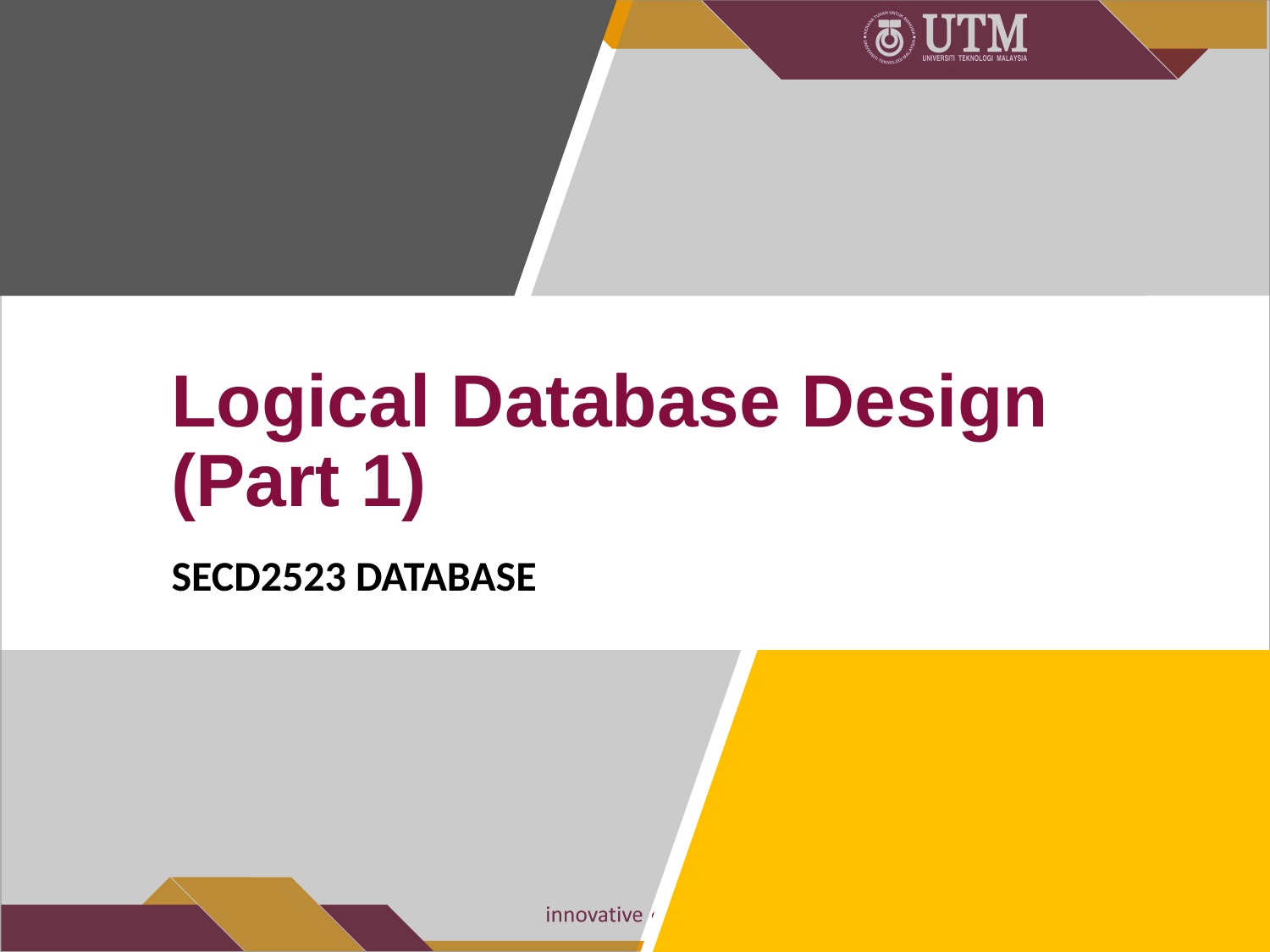

# Logical Database Design (Part 1)
SECD2523 DATABASE